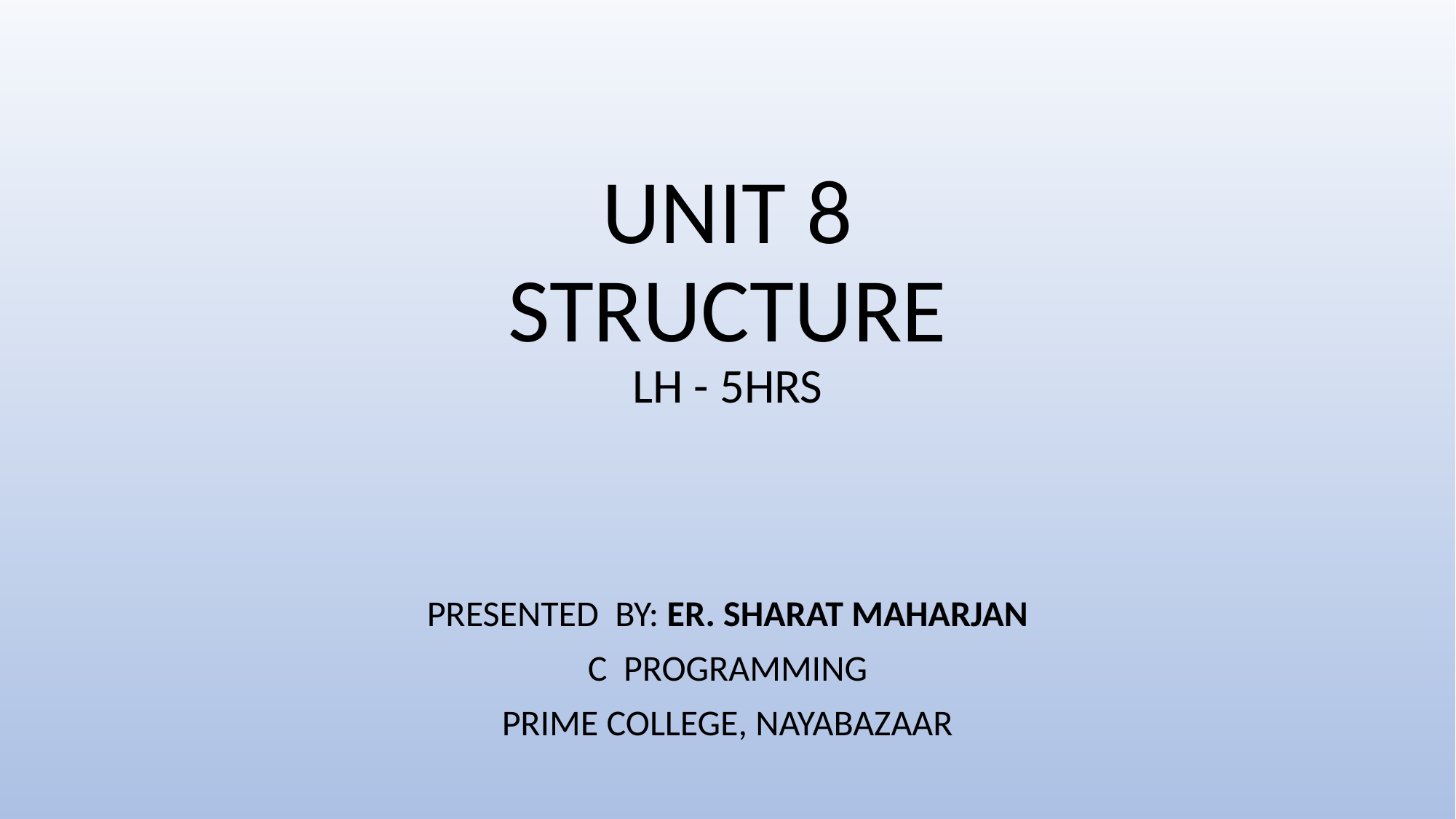

# UNIT 8 STRUCTURE LH - 5HRS
PRESENTED  BY: ER. SHARAT MAHARJAN
C  PROGRAMMING
PRIME COLLEGE, NAYABAZAAR